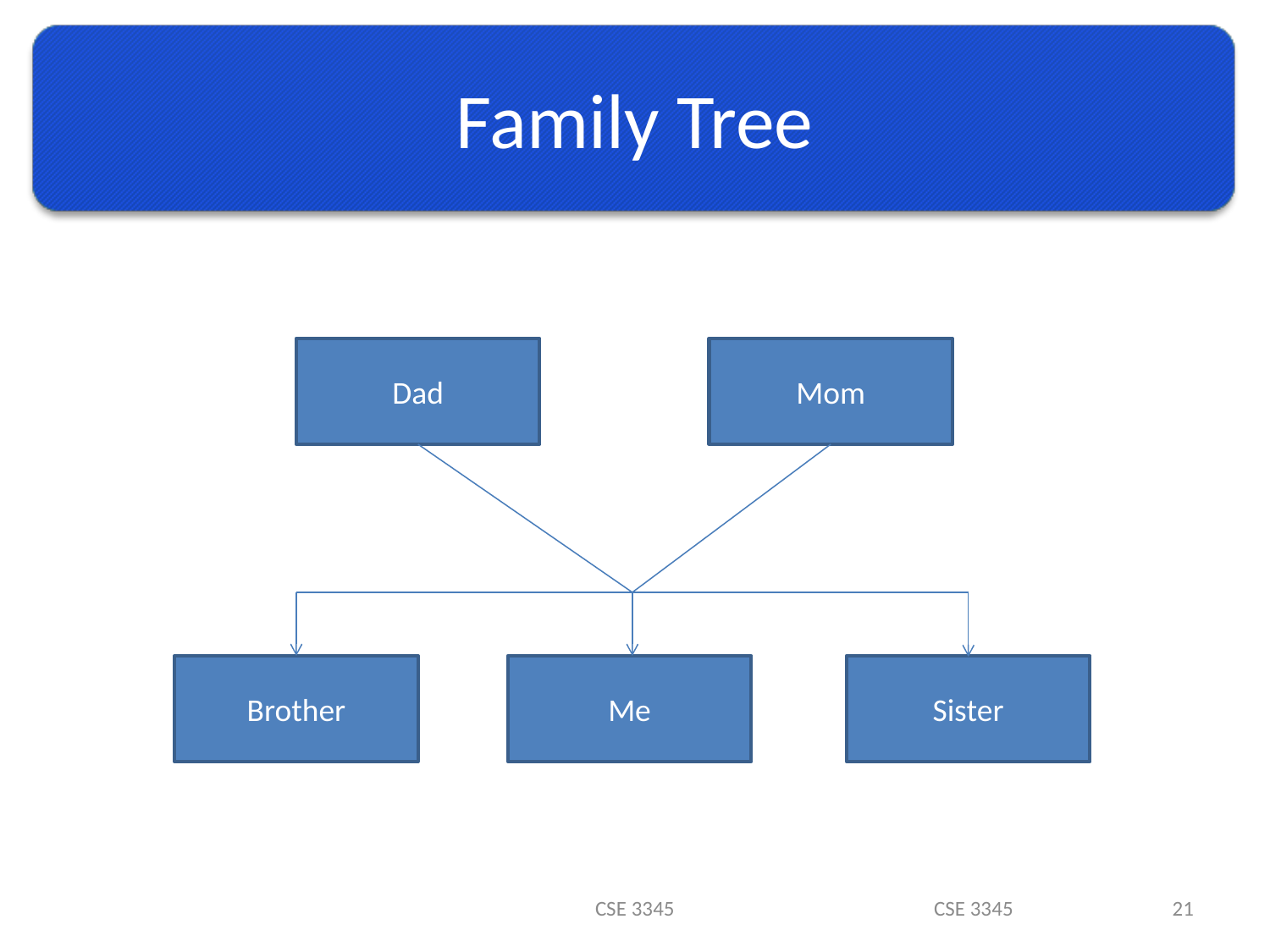

# Family Tree
Dad
Mom
Brother
Me
Sister
CSE 3345
CSE 3345
21